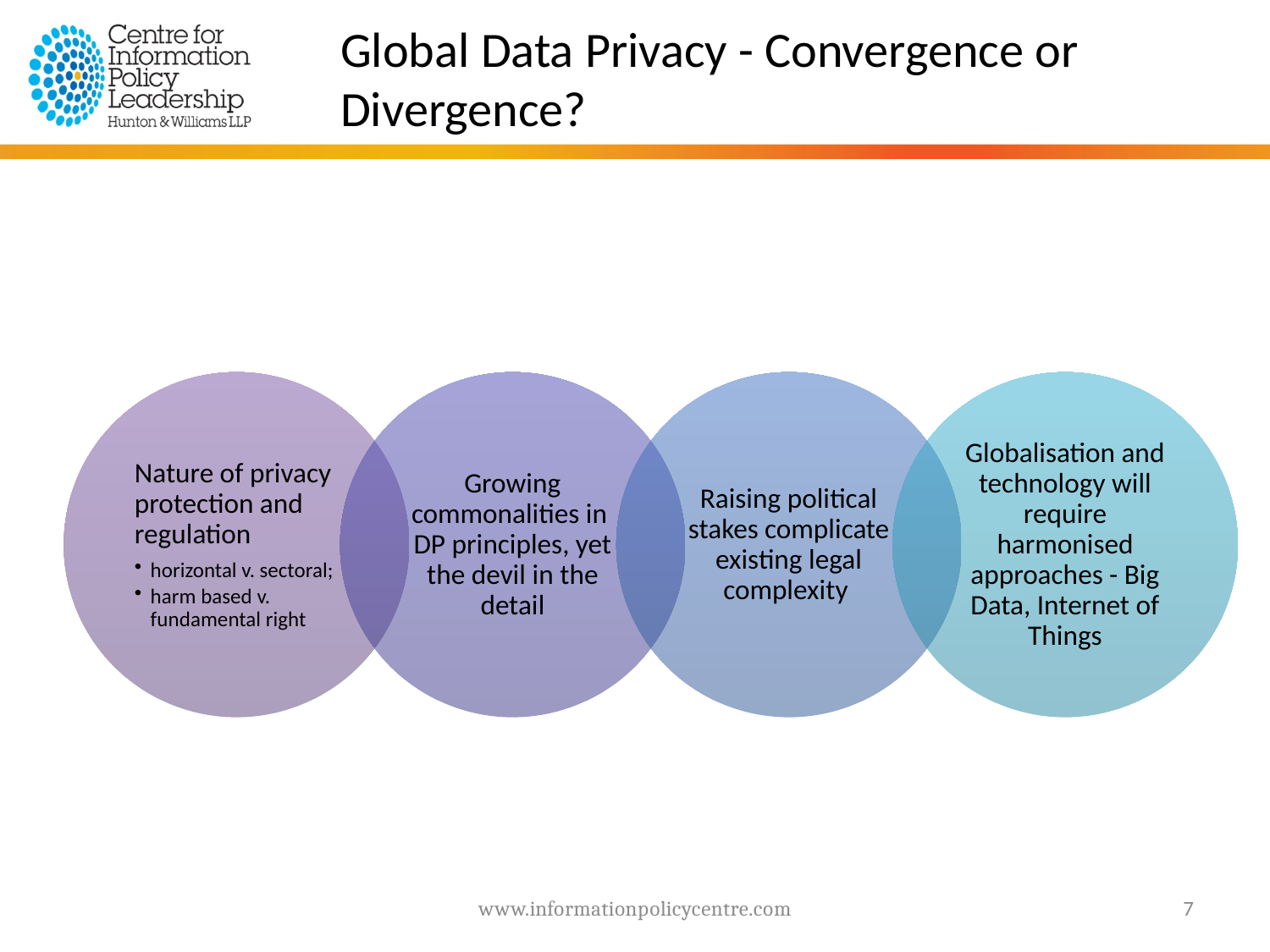

Global Data Privacy - Convergence or Divergence?
Nature of privacy protection and regulation
horizontal v. sectoral;
harm based v. fundamental right
Growing commonalities in  DP principles, yet the devil in the detail
Raising political stakes complicate existing legal complexity
Globalisation and technology will require harmonised approaches - Big Data, Internet of Things
www.informationpolicycentre.com
7